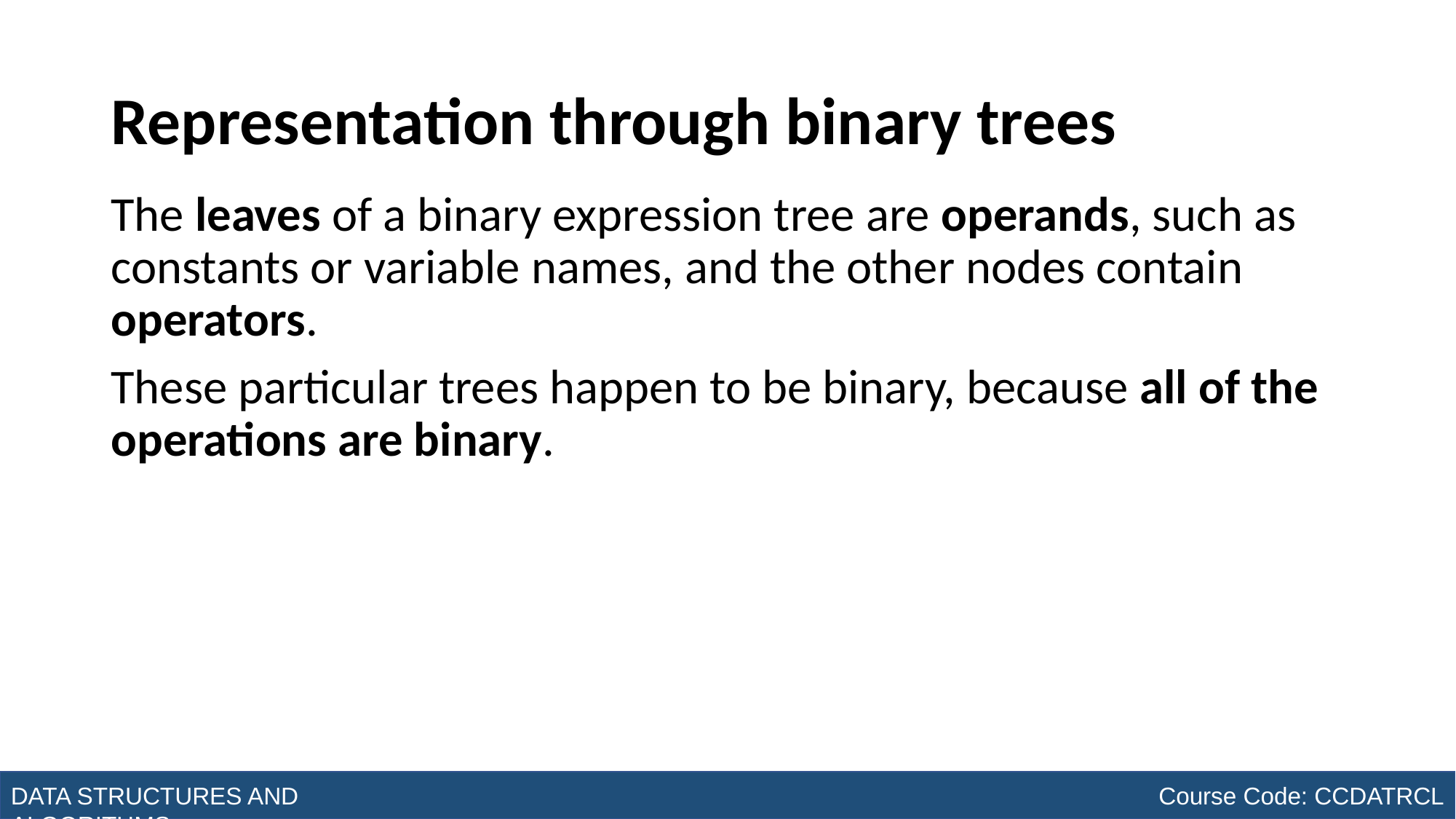

# Representation through binary trees
The leaves of a binary expression tree are operands, such as constants or variable names, and the other nodes contain operators.
These particular trees happen to be binary, because all of the operations are binary.

Joseph Marvin R. Imperial
DATA STRUCTURES AND ALGORITHMS
NU College of Computing and Information Technologies
Course Code: CCDATRCL